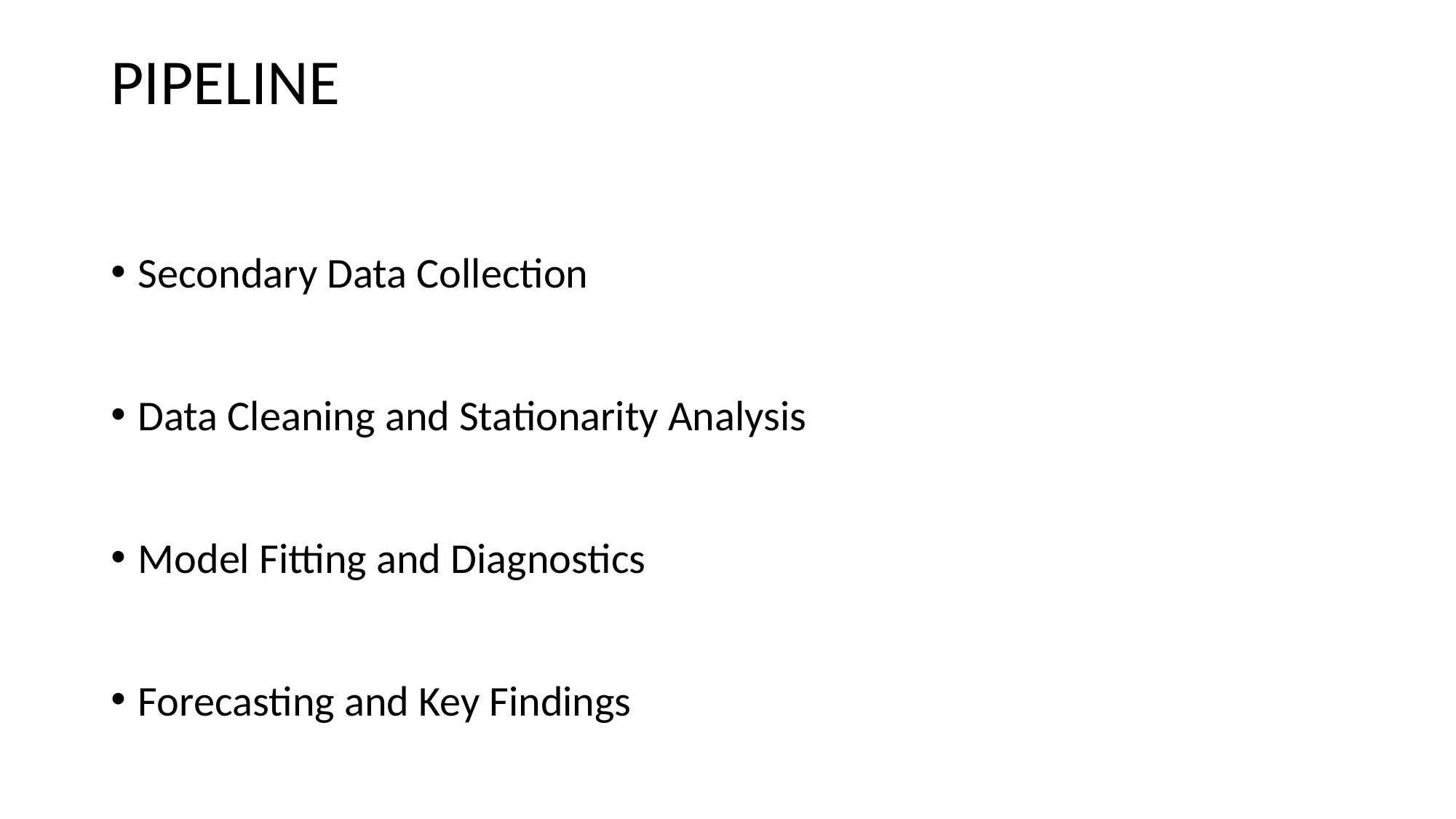

# PIPELINE
Secondary Data Collection
Data Cleaning and Stationarity Analysis
Model Fitting and Diagnostics
Forecasting and Key Findings